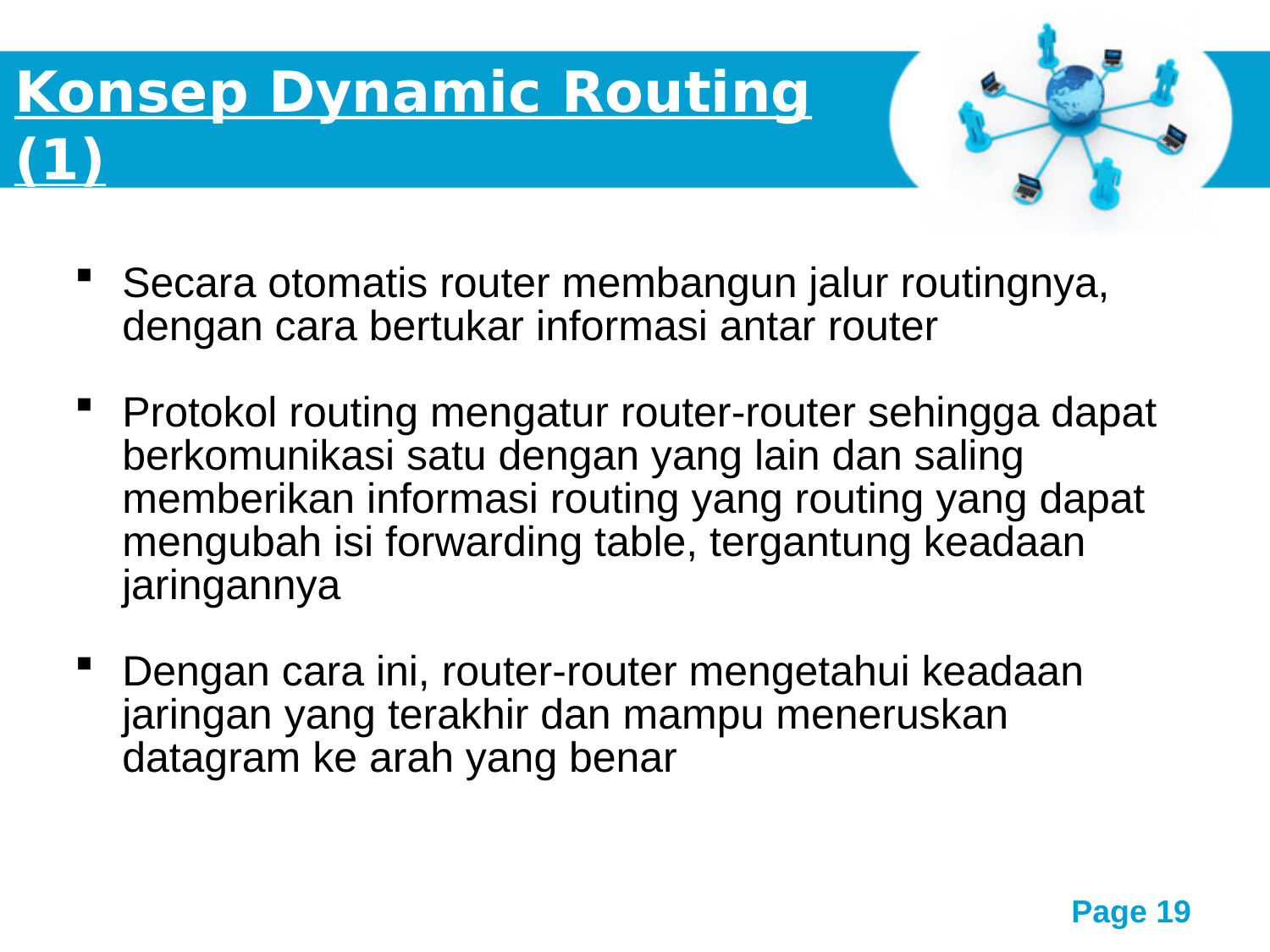

Konsep Dynamic Routing
(1)
Secara otomatis router membangun jalur routingnya, dengan cara bertukar informasi antar router

Protokol routing mengatur router-router sehingga dapat berkomunikasi satu dengan yang lain dan saling memberikan informasi routing yang routing yang dapat mengubah isi forwarding table, tergantung keadaan jaringannya

Dengan cara ini, router-router mengetahui keadaan jaringan yang terakhir dan mampu meneruskan datagram ke arah yang benar